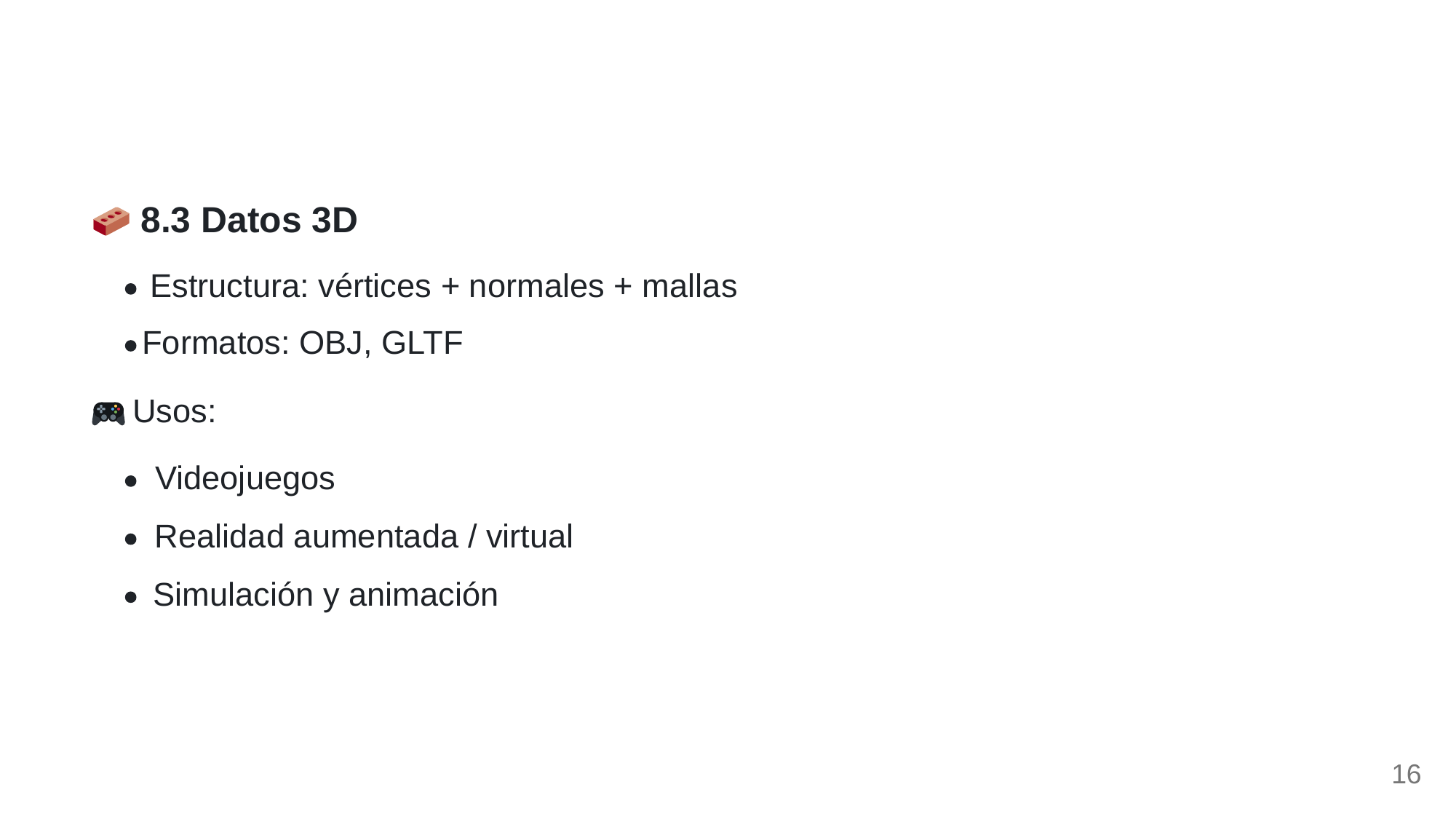

8.3 Datos 3D

Estructura: vértices + normales + mallas

Formatos: OBJ, GLTF

 Usos:

Videojuegos

Realidad aumentada / virtual

Simulación y animación

16